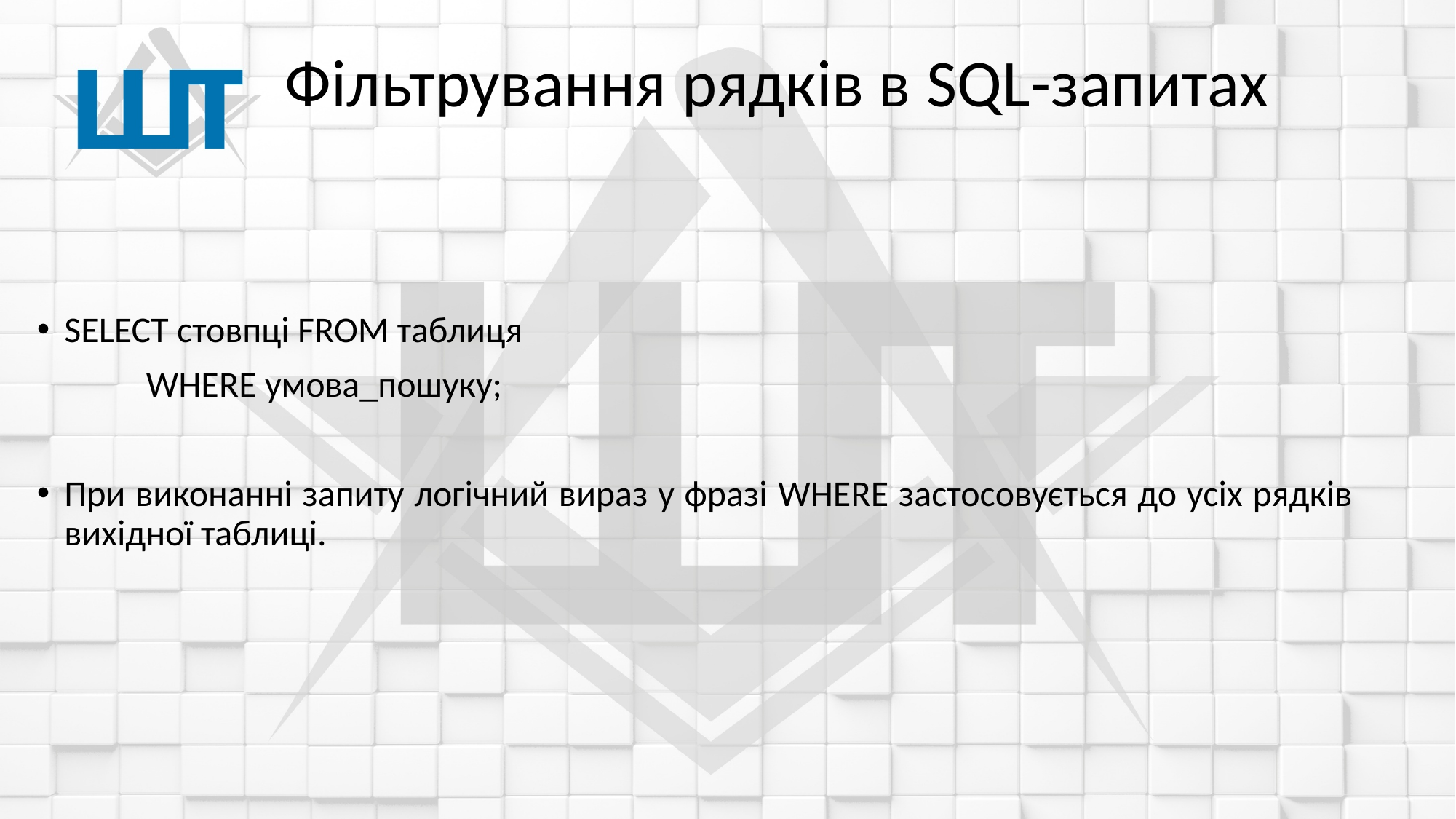

# Фільтрування рядків в SQL-запитах
SELECT стовпці FROM таблиця
	WHERE умова_пошуку;

При виконанні запиту логічний вираз у фразі WHERE застосовується до усіх рядків вихідної таблиці.